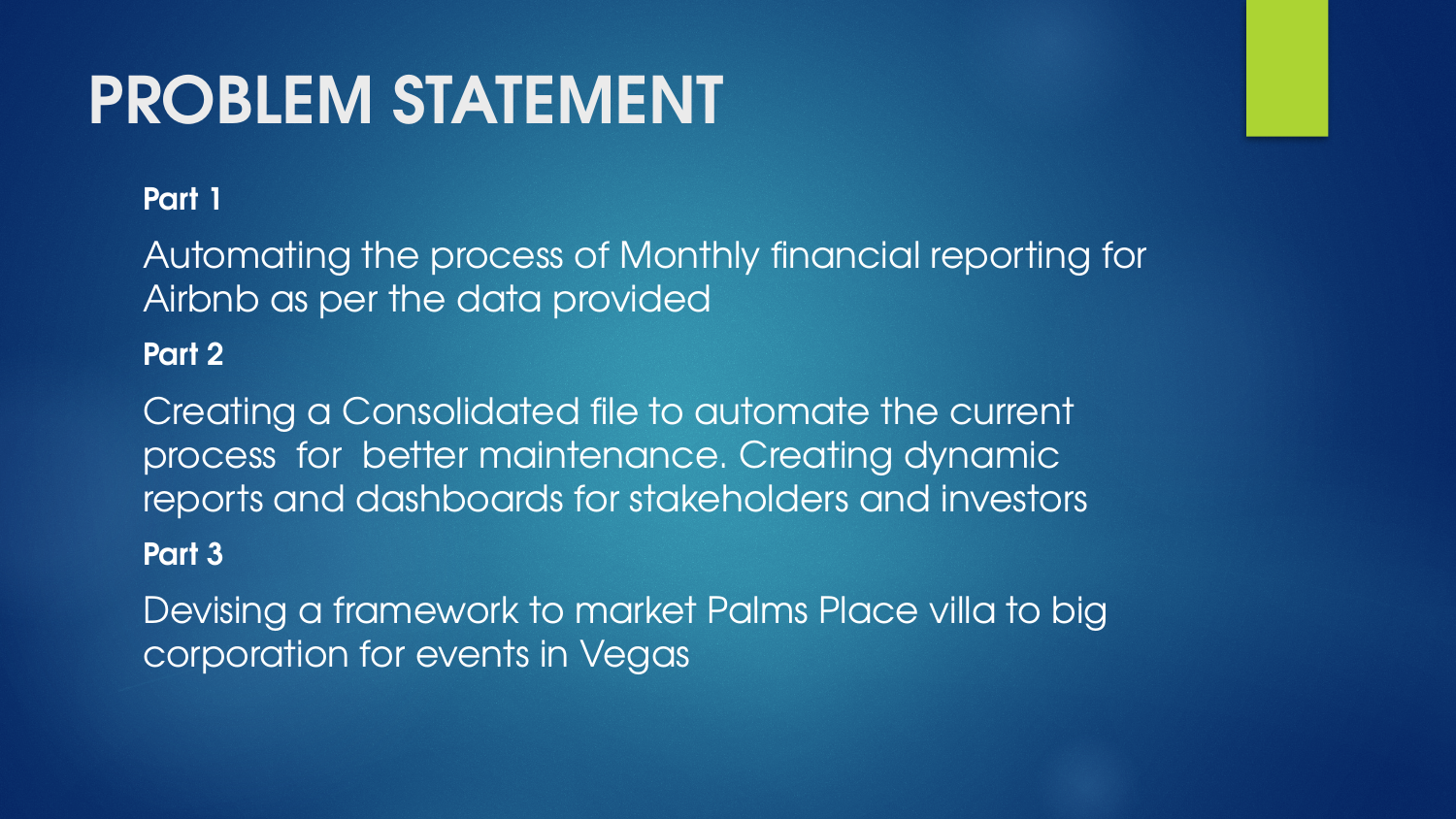

# PROBLEM STATEMENT
Part 1
Automating the process of Monthly financial reporting for Airbnb as per the data provided
Part 2
Creating a Consolidated file to automate the current process  for  better maintenance. Creating dynamic  reports and dashboards for stakeholders and investors
Part 3
Devising a framework to market Palms Place villa to big corporation for events in Vegas